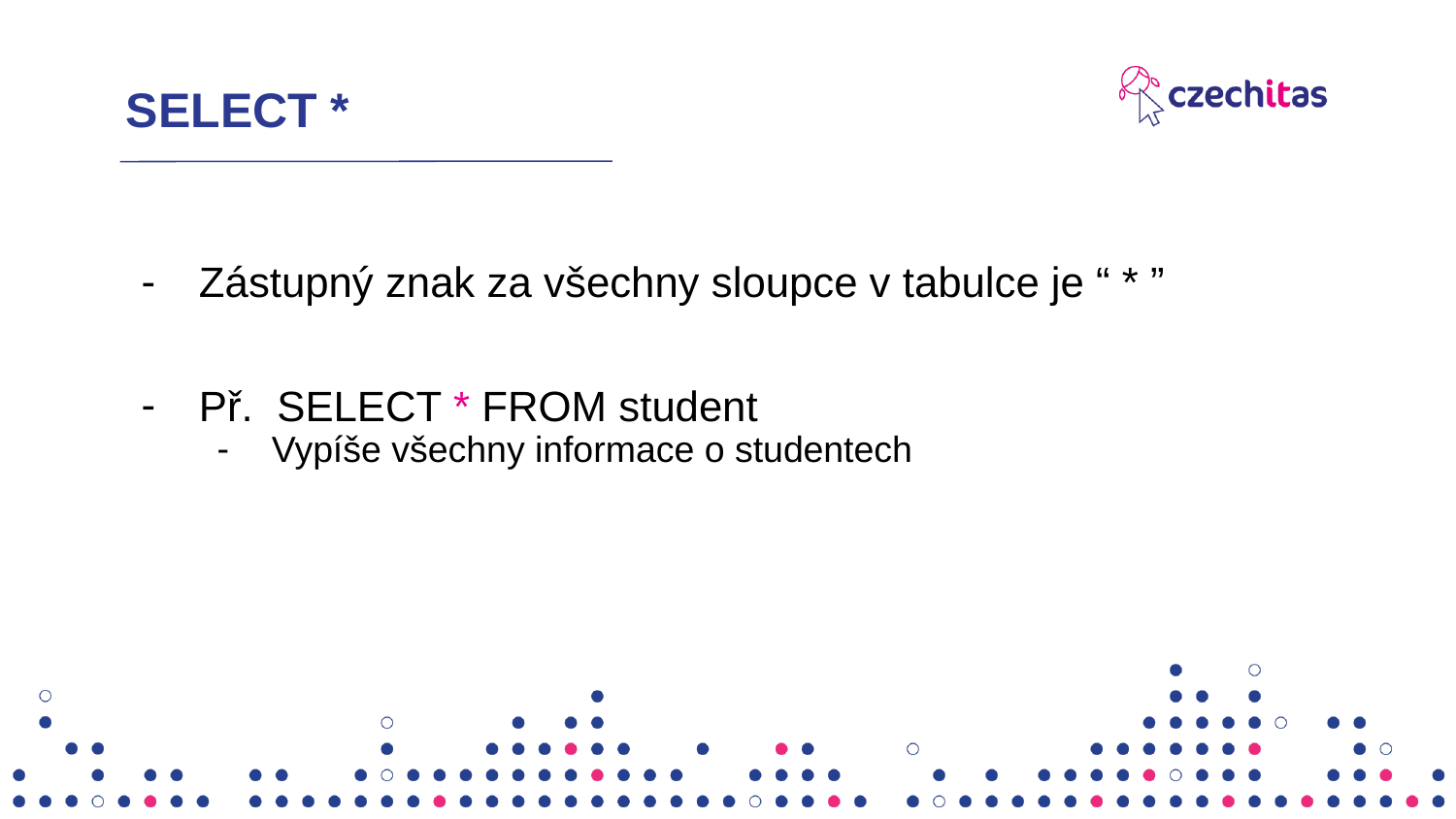

# SELECT *
Zástupný znak za všechny sloupce v tabulce je “ * ”

Př.  SELECT * FROM student
Vypíše všechny informace o studentech